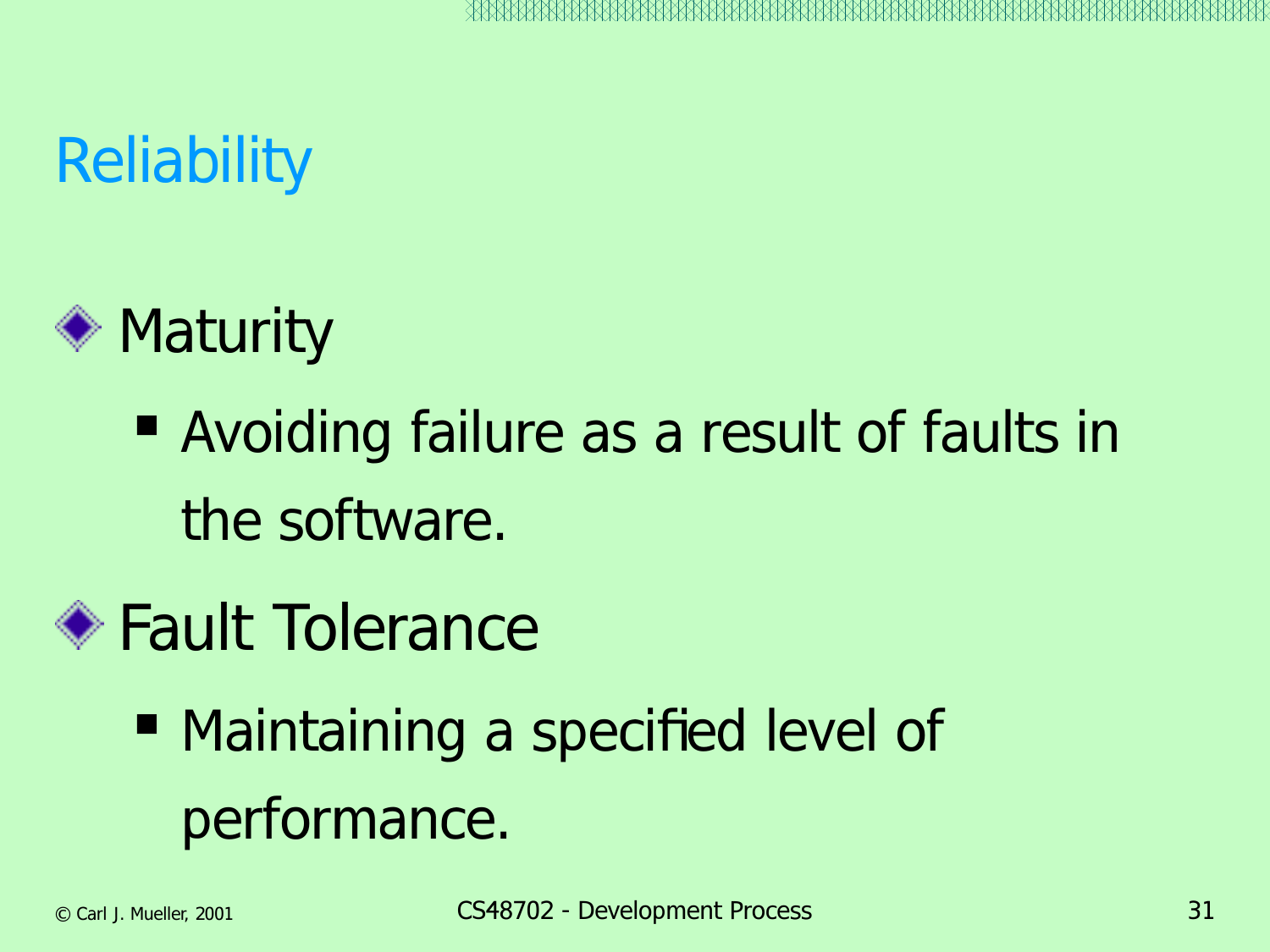

# Reliability
Maturity
Avoiding failure as a result of faults in the software.
Fault Tolerance
Maintaining a specified level of performance.
© Carl J. Mueller, 2001
CS48702 - Development Process
31